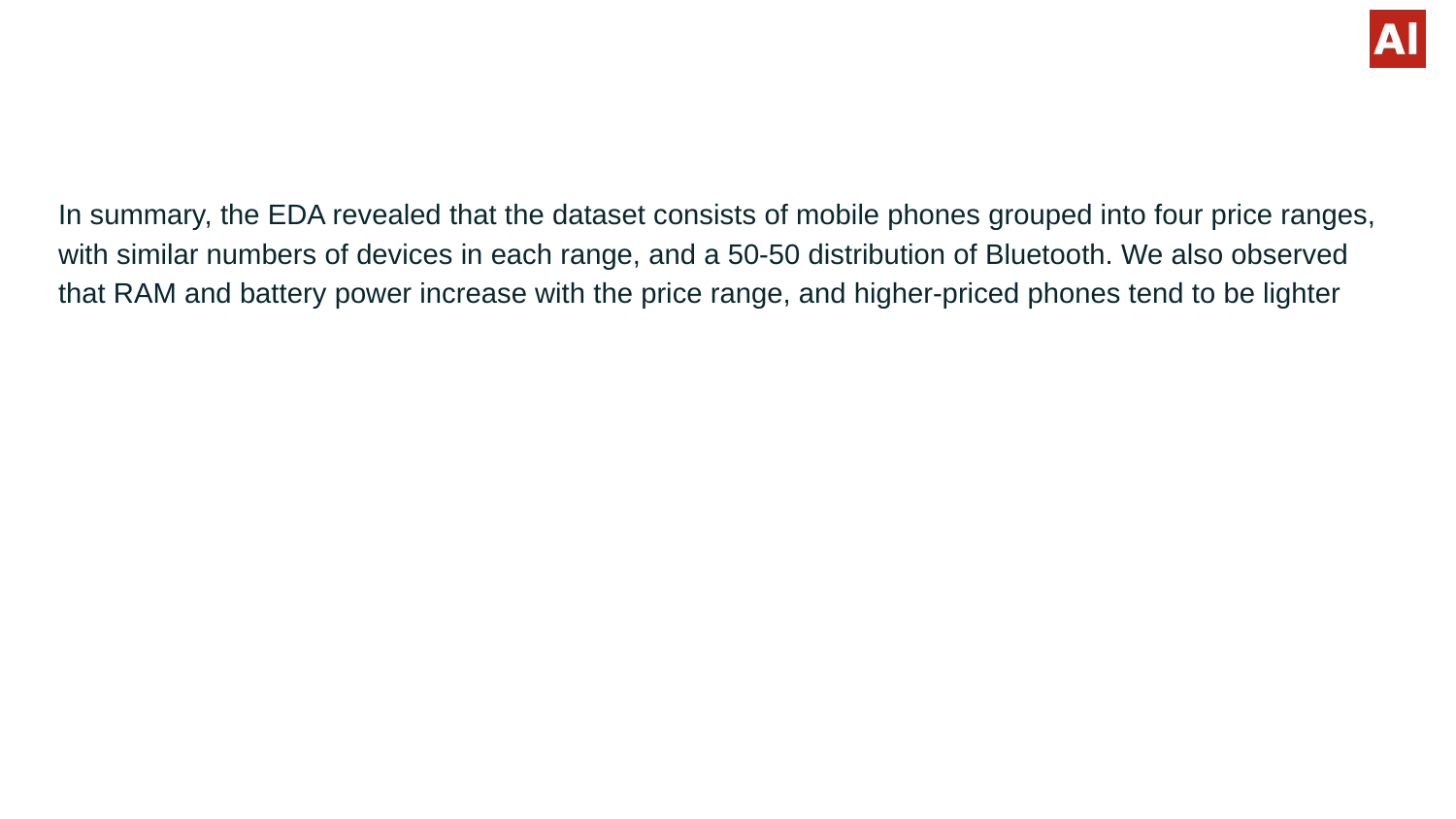

In summary, the EDA revealed that the dataset consists of mobile phones grouped into four price ranges, with similar numbers of devices in each range, and a 50-50 distribution of Bluetooth. We also observed that RAM and battery power increase with the price range, and higher-priced phones tend to be lighter